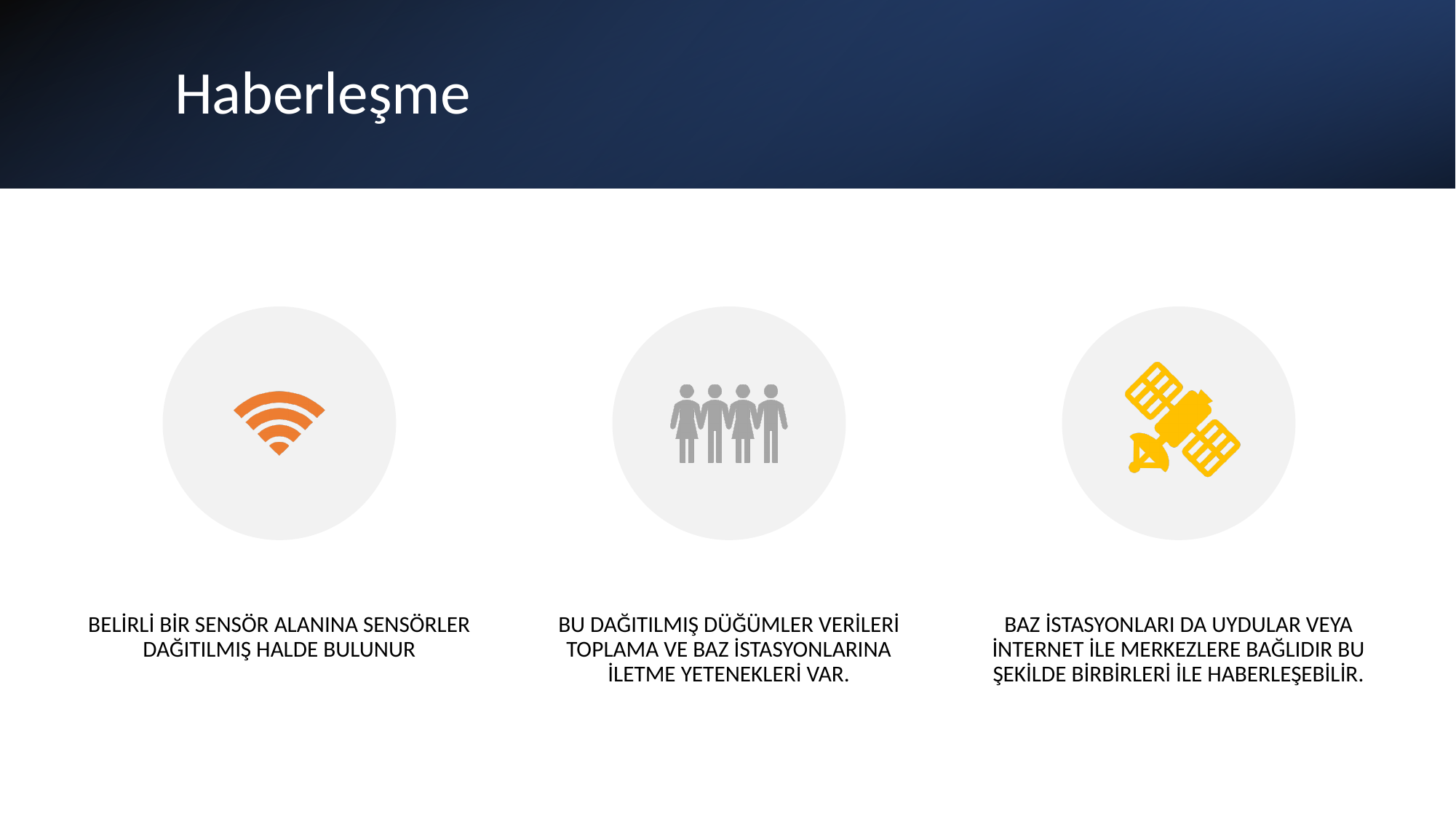

# Haberleşme
Belirli bir sensör alanına sensörler dağıtılmış halde bulunur
Bu dağıtılmış düğümler verileri toplama ve baz istasyonlarına iletme yetenekleri var.
Baz istasyonları da uydular veya internet ile merkezlere bağlıdır bu şekilde birbirleri ile haberleşebilir.